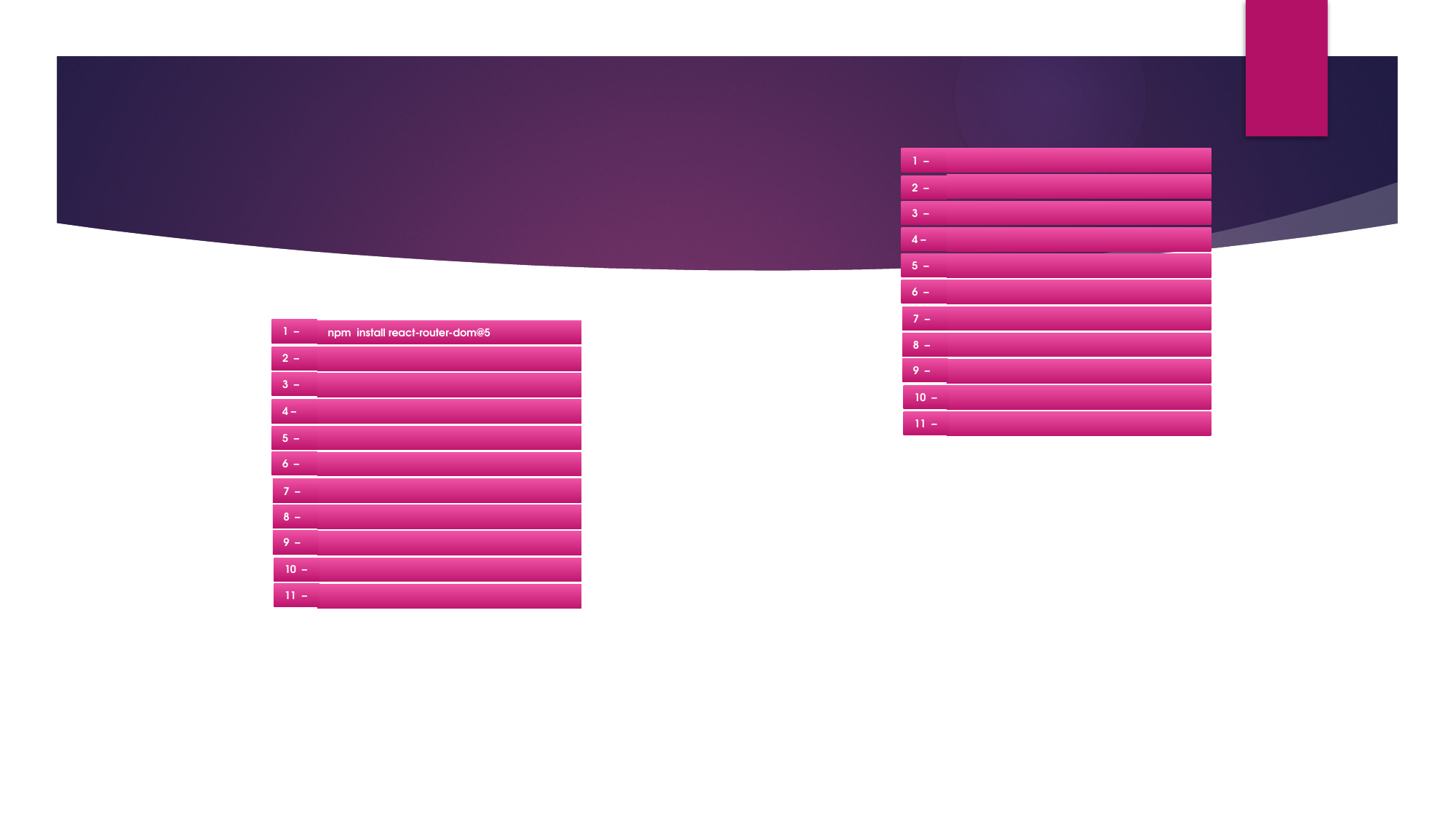

1  –

2  –

3  –

4 –

5  –
6  –

7  –
1  –
npm  install react-router-dom@5
8  –

2  –

9  –

3  –

10  –

4 –
11  –

5  –
6  –

7  –
8  –

9  –

10  –

11  –